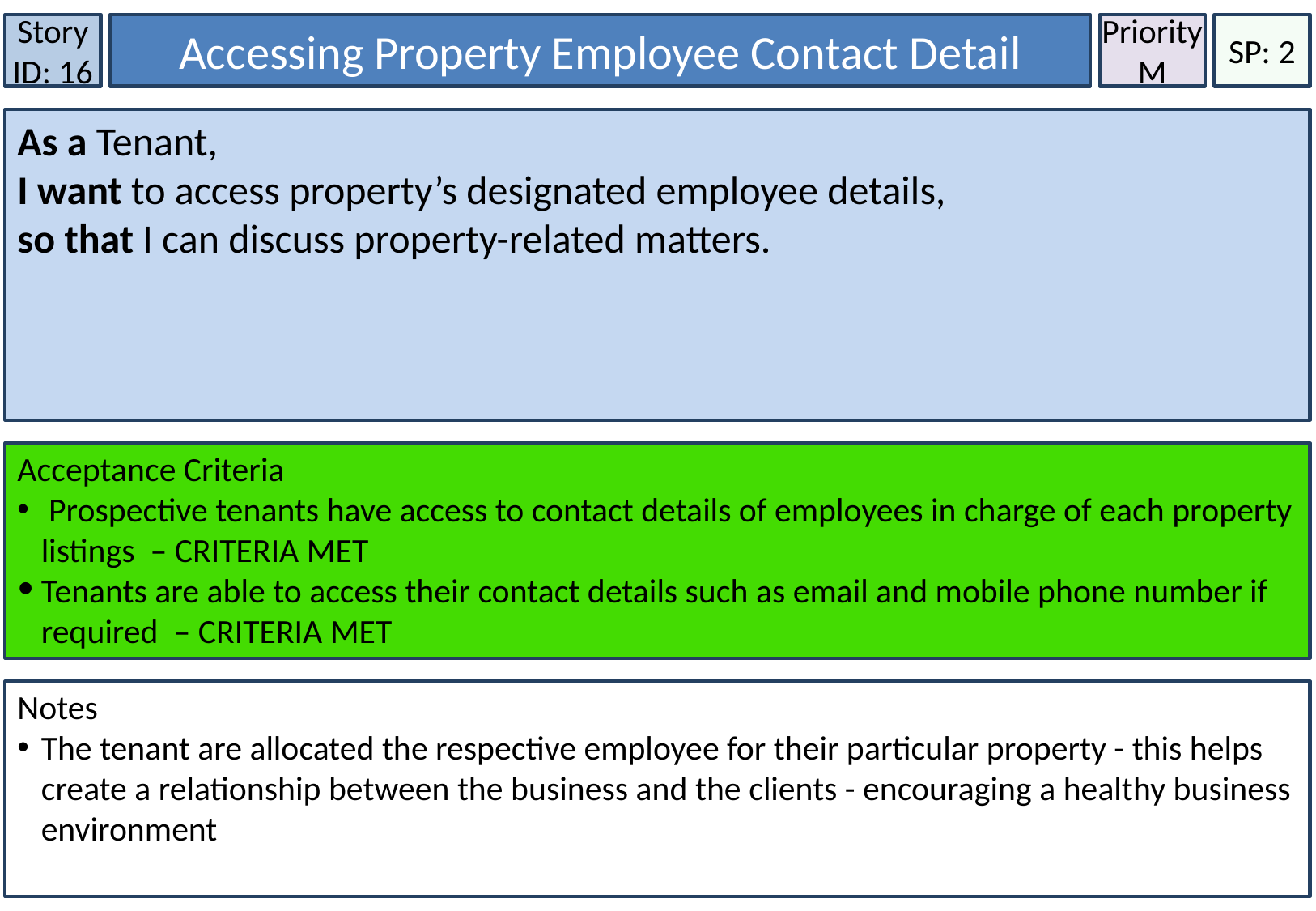

Story ID: 16
Accessing Property Employee Contact Detail
Priority
M
SP: 2
As a Tenant,
I want to access property’s designated employee details,
so that I can discuss property-related matters.
Acceptance Criteria
 Prospective tenants have access to contact details of employees in charge of each property listings  – CRITERIA MET
Tenants are able to access their contact details such as email and mobile phone number if required  – CRITERIA MET
Notes
The tenant are allocated the respective employee for their particular property - this helps create a relationship between the business and the clients - encouraging a healthy business environment